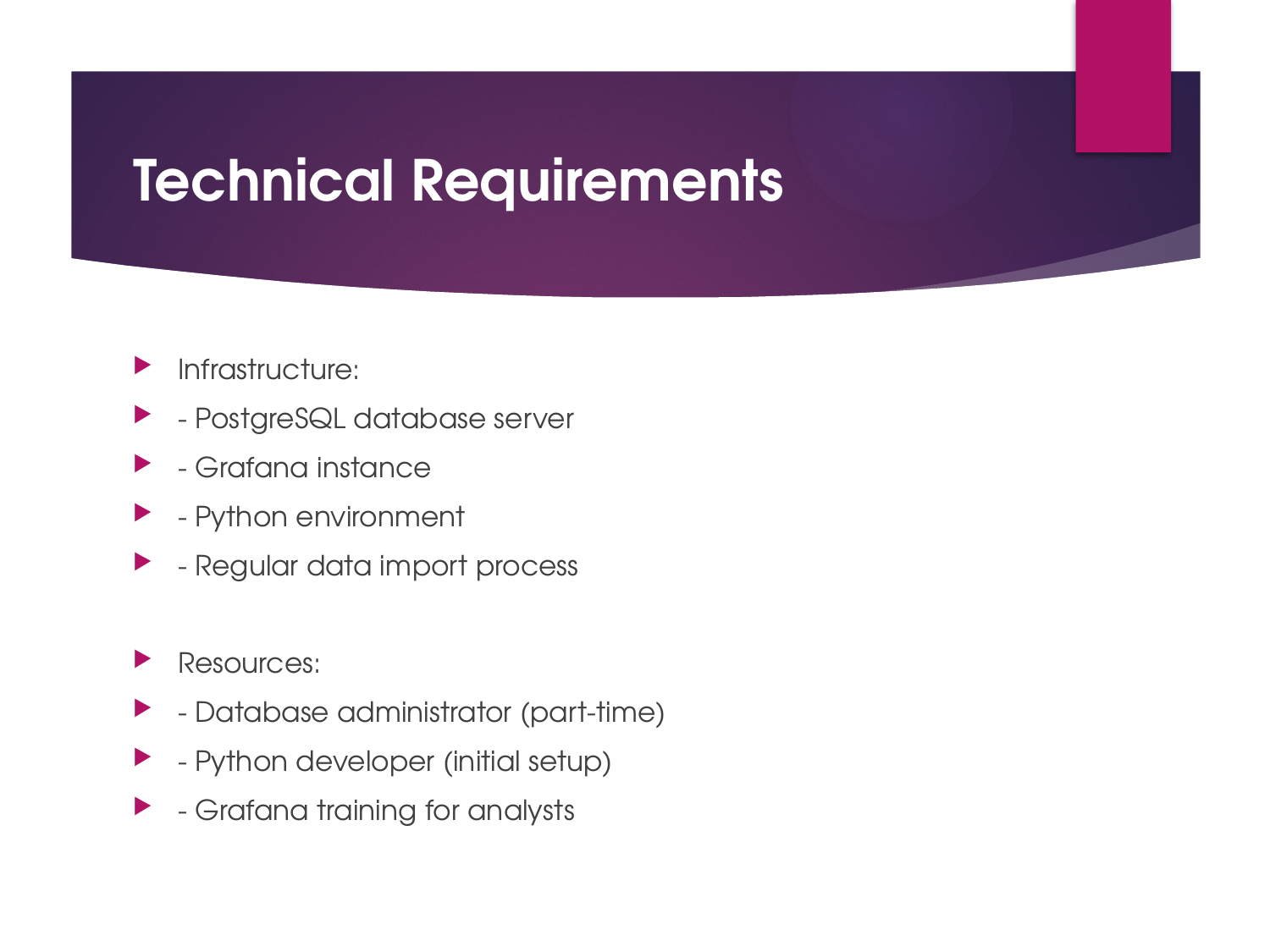

# Technical Requirements
Infrastructure:
- PostgreSQL database server
- Grafana instance
- Python environment
- Regular data import process

Resources:
- Database administrator (part-time)
- Python developer (initial setup)
- Grafana training for analysts